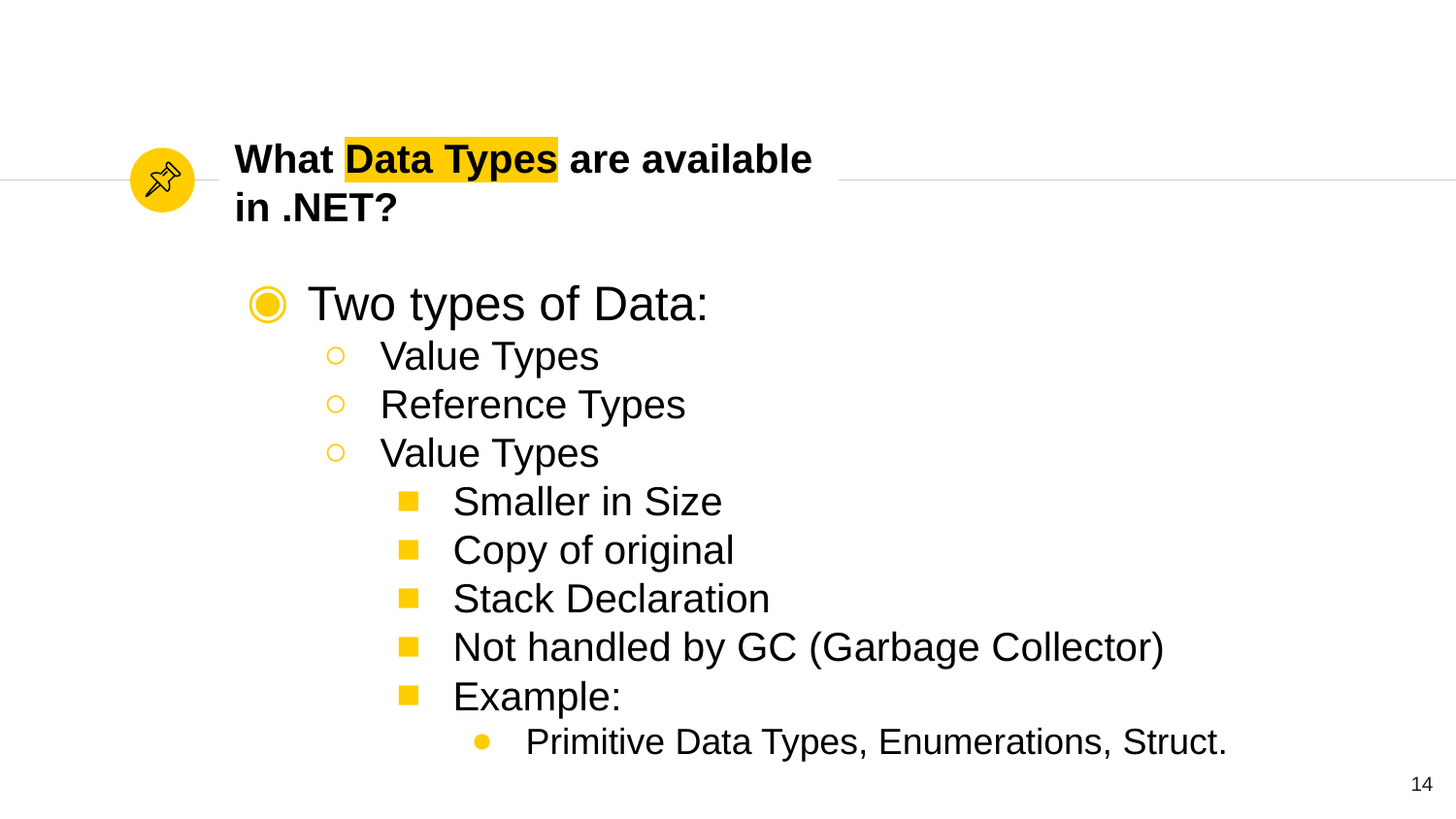

# What Data Types are available in .NET?

Two types of Data:
Value Types
Reference Types
Value Types
Smaller in Size
Copy of original
Stack Declaration
Not handled by GC (Garbage Collector)
Example:
Primitive Data Types, Enumerations, Struct.
14